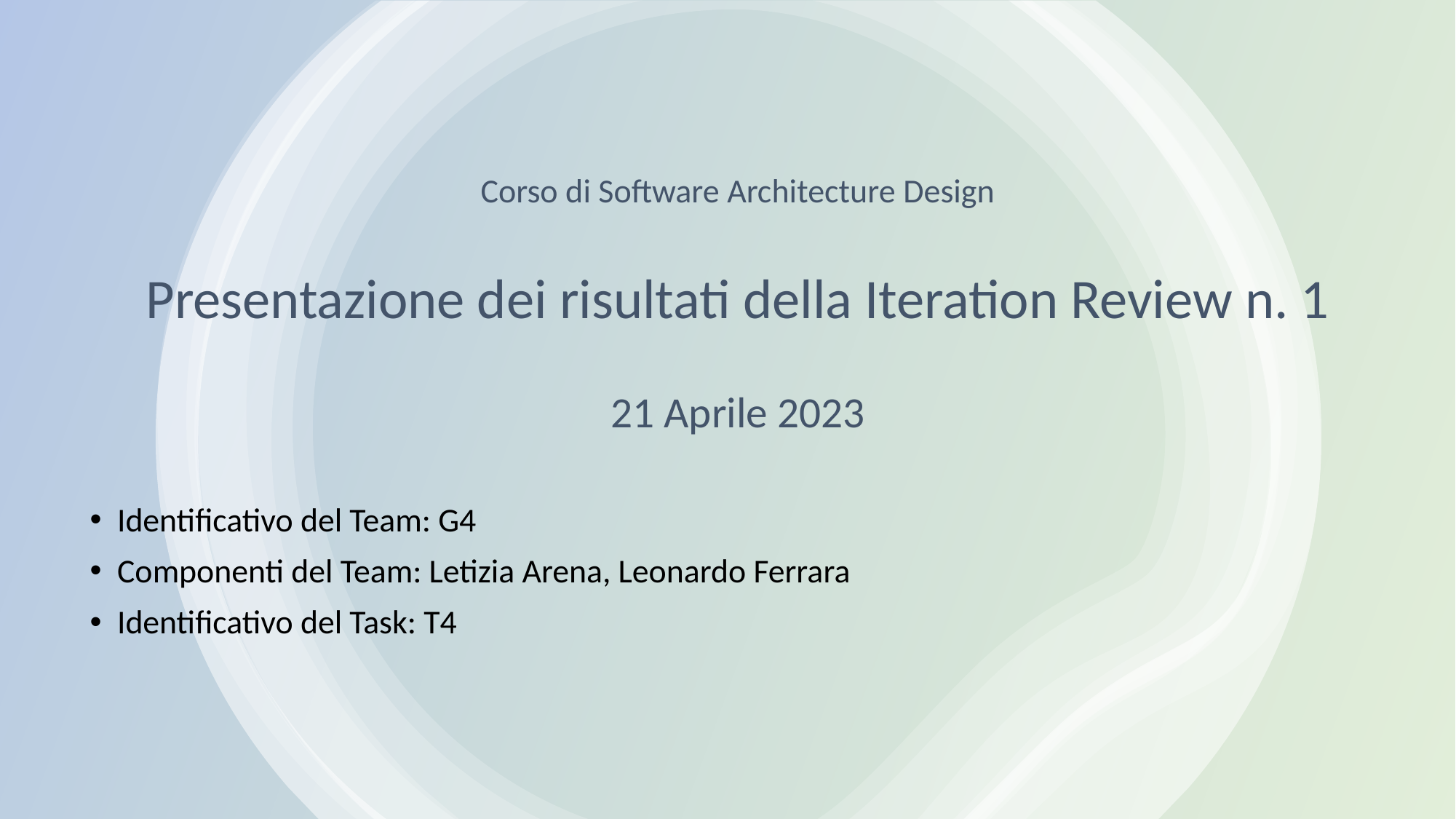

# Corso di Software Architecture Design Presentazione dei risultati della Iteration Review n. 1 21 Aprile 2023
Identificativo del Team: G4
Componenti del Team: Letizia Arena, Leonardo Ferrara
Identificativo del Task: T4